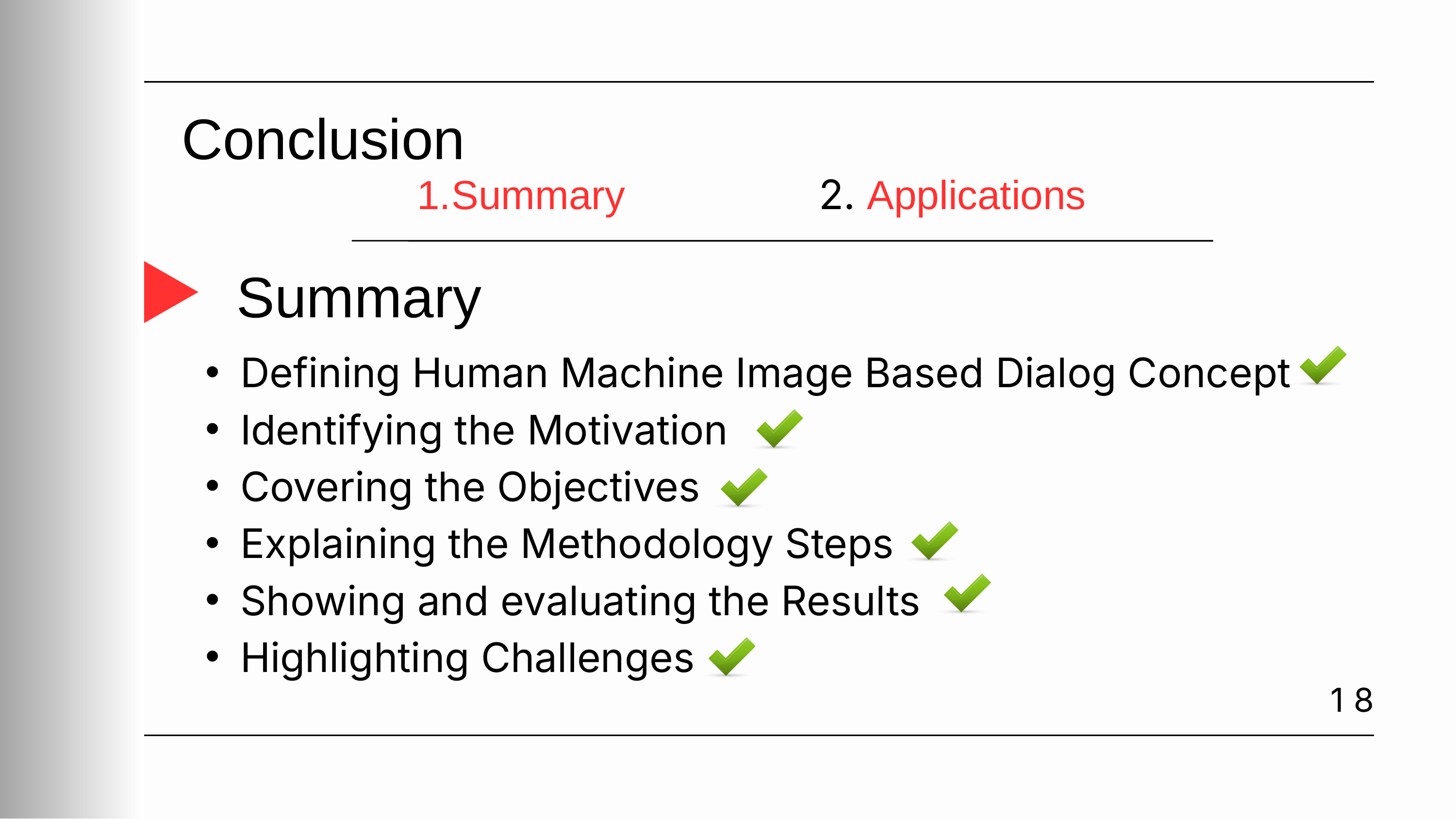

Conclusion
Summary                 2. Applications

Summary

Defining Human Machine Image Based Dialog Concept
Identifying the Motivation
Covering the Objectives
Explaining the Methodology Steps
Showing and evaluating the Results
Highlighting Challenges

18